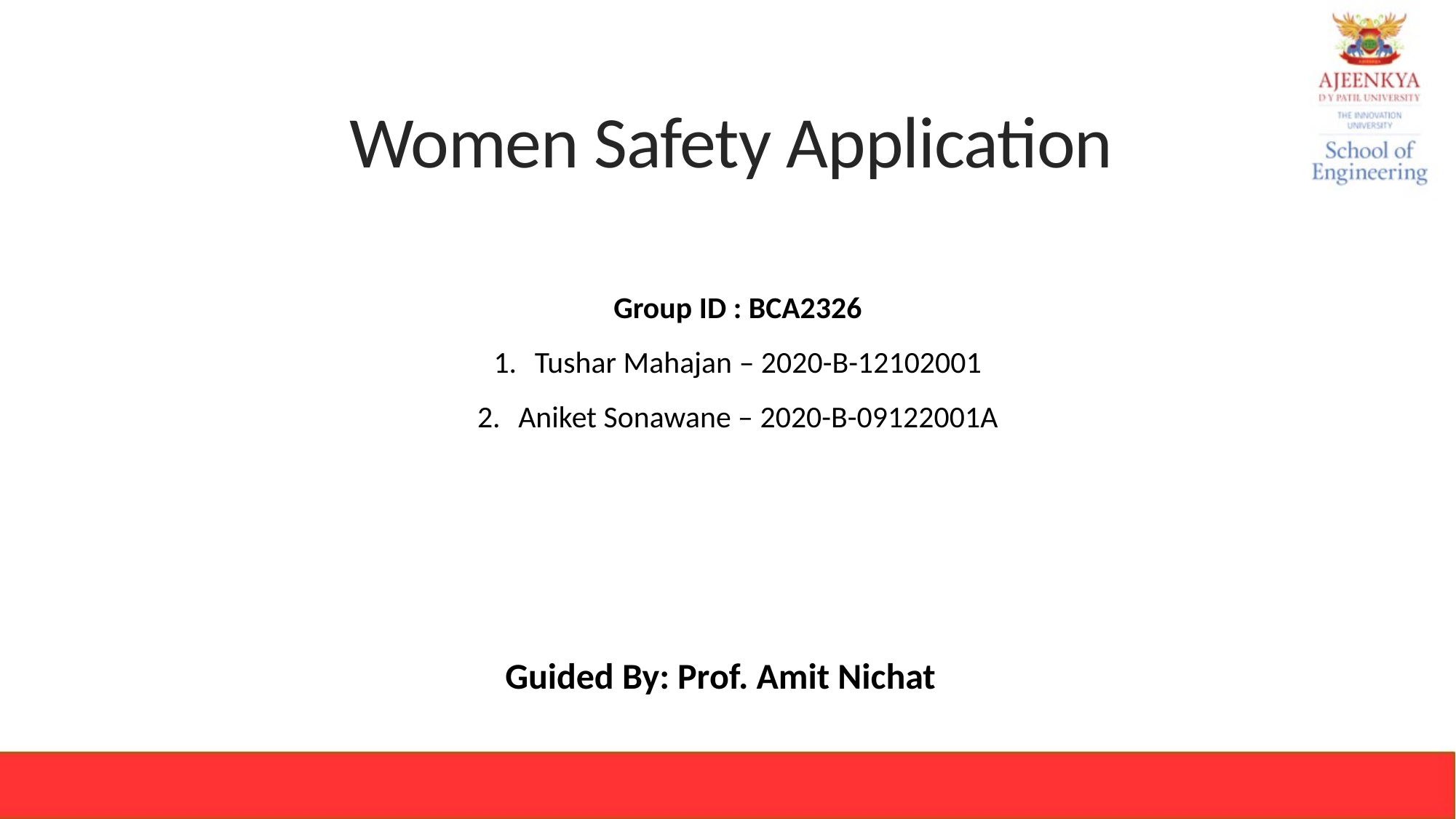

# Women Safety Application
Group ID : BCA2326
Tushar Mahajan – 2020-B-12102001
Aniket Sonawane – 2020-B-09122001A
Guided By: Prof. Amit Nichat